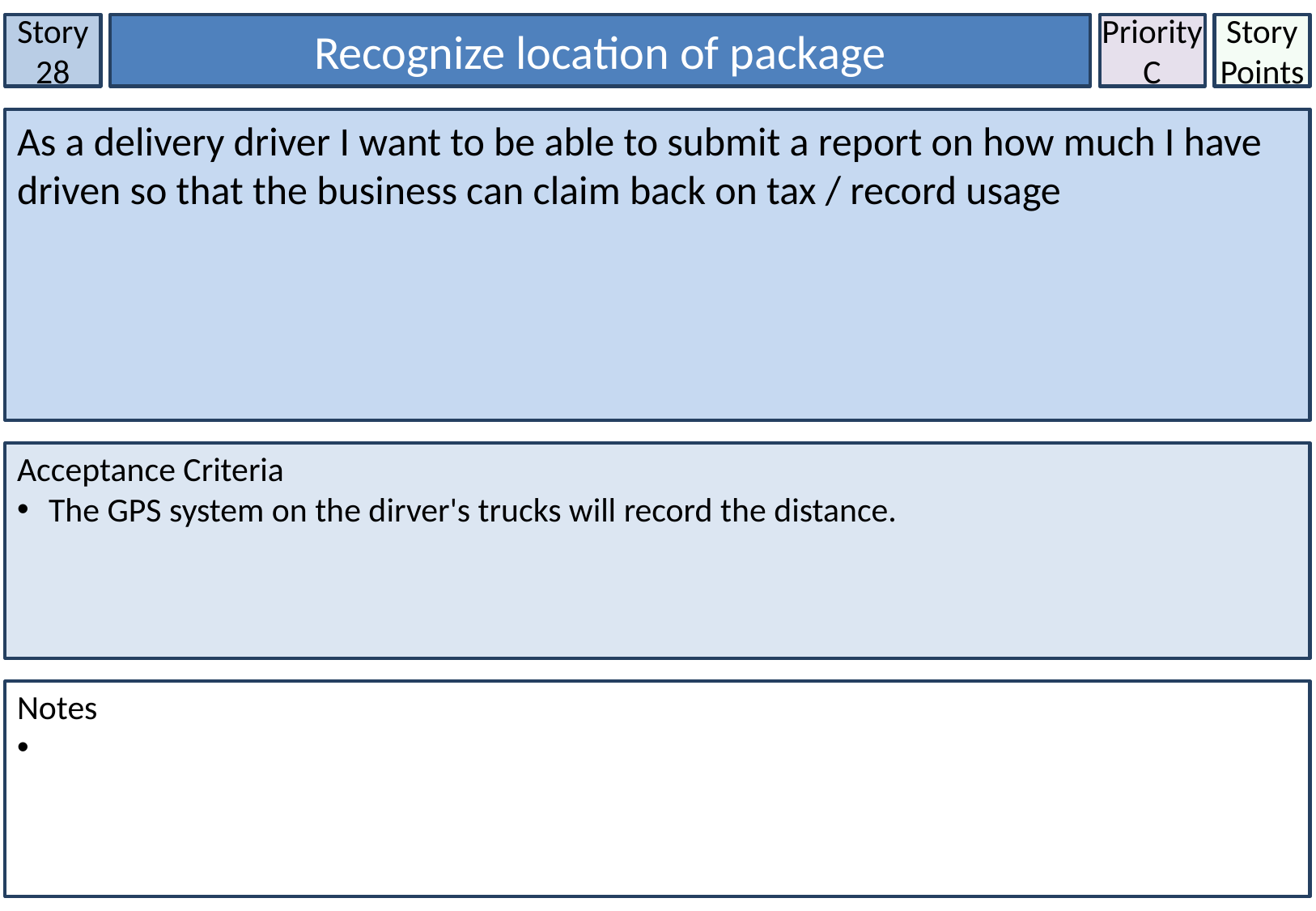

Story 28
Recognize location of package
Priority
C
Story Points
As a delivery driver I want to be able to submit a report on how much I have driven so that the business can claim back on tax / record usage
Acceptance Criteria
 The GPS system on the dirver's trucks will record the distance.
Notes